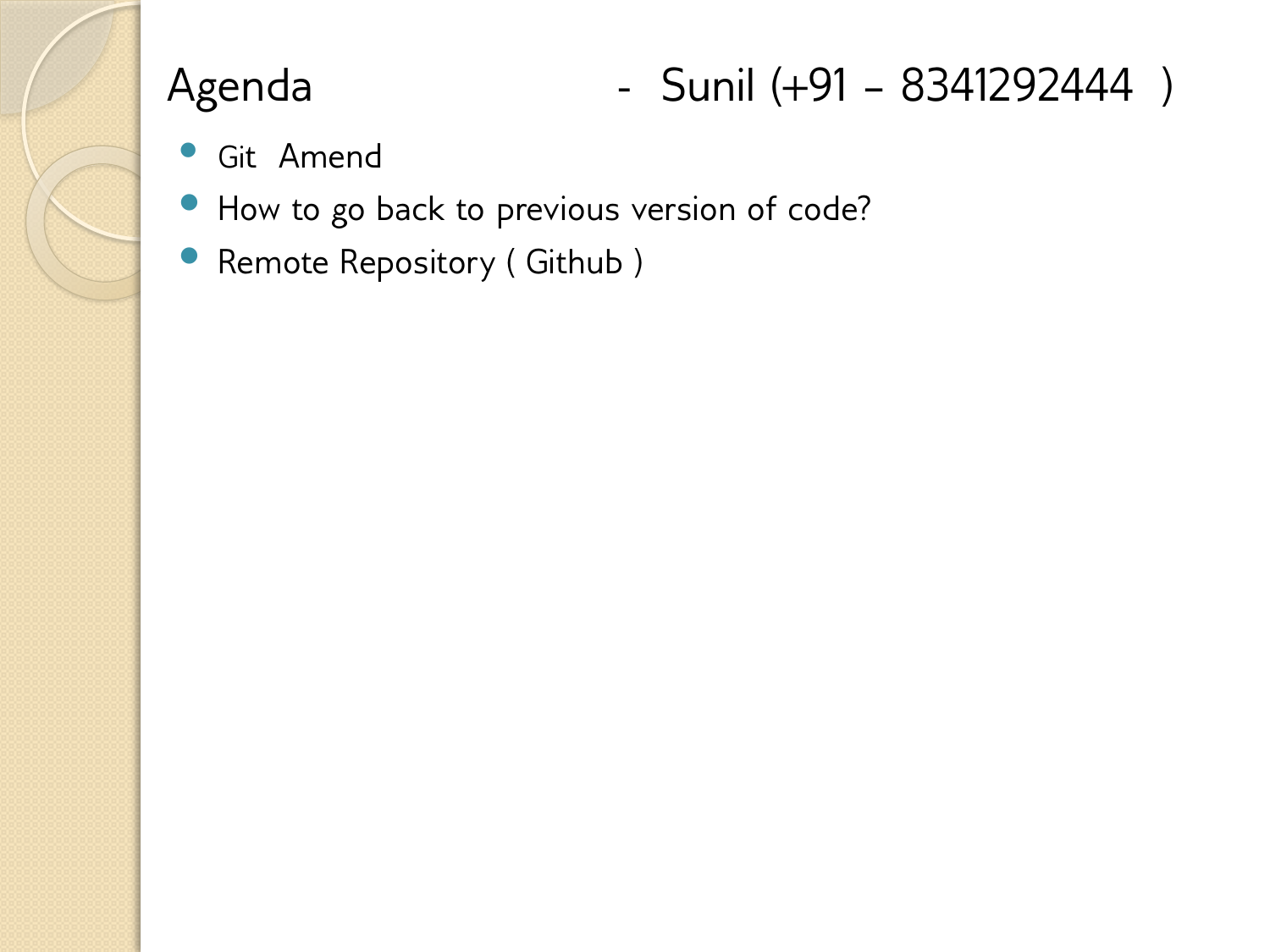

# Agenda                     -  Sunil (+91 – 8341292444  )
Git  Amend
How to go back to previous version of code?
Remote Repository ( Github )